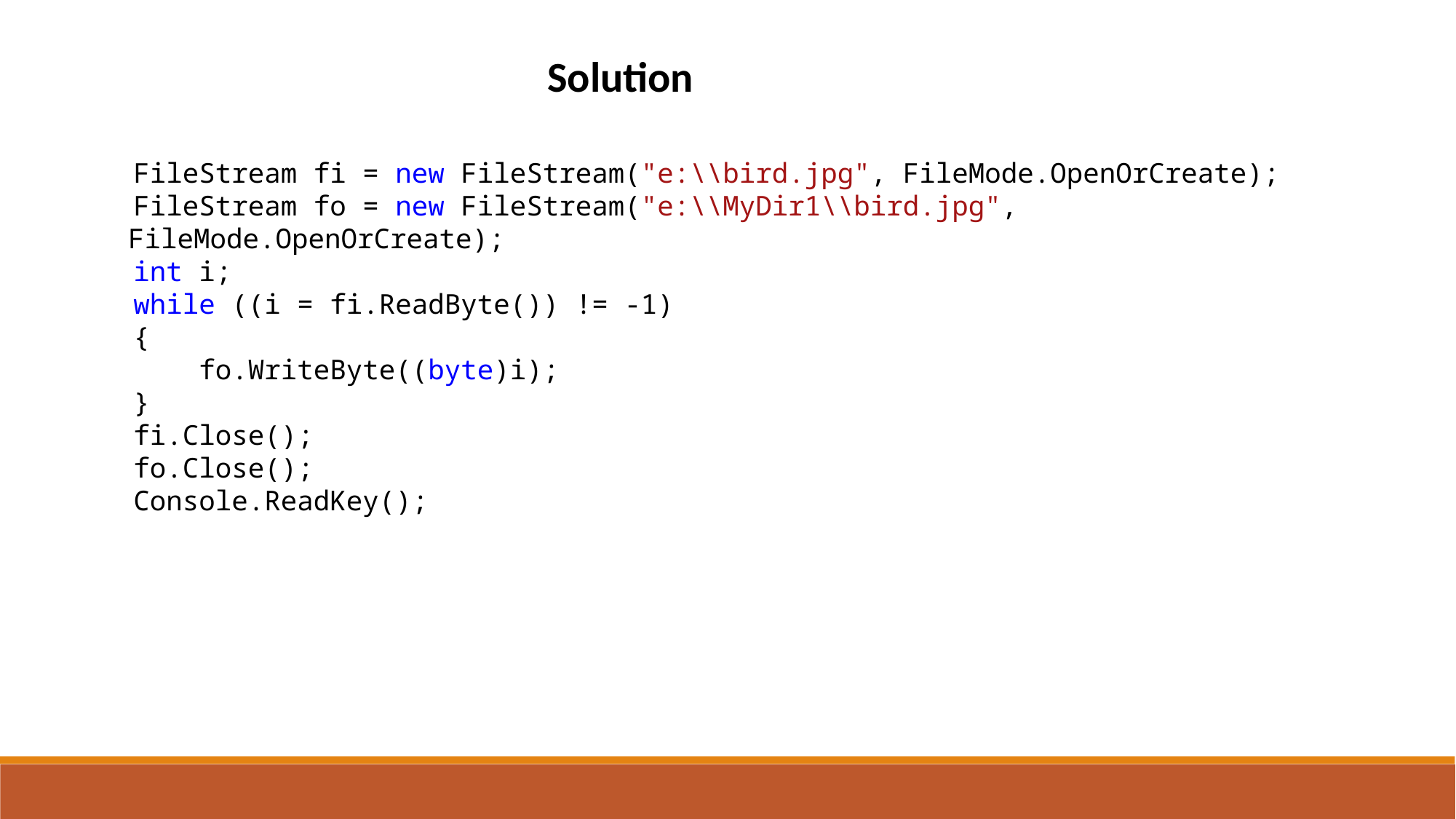

Solution
 FileStream fi = new FileStream("e:\\bird.jpg", FileMode.OpenOrCreate);
 FileStream fo = new FileStream("e:\\MyDir1\\bird.jpg",        FileMode.OpenOrCreate);
 int i;
 while ((i = fi.ReadByte()) != -1)
 {
     fo.WriteByte((byte)i);
 }
 fi.Close();
 fo.Close();
 Console.ReadKey();